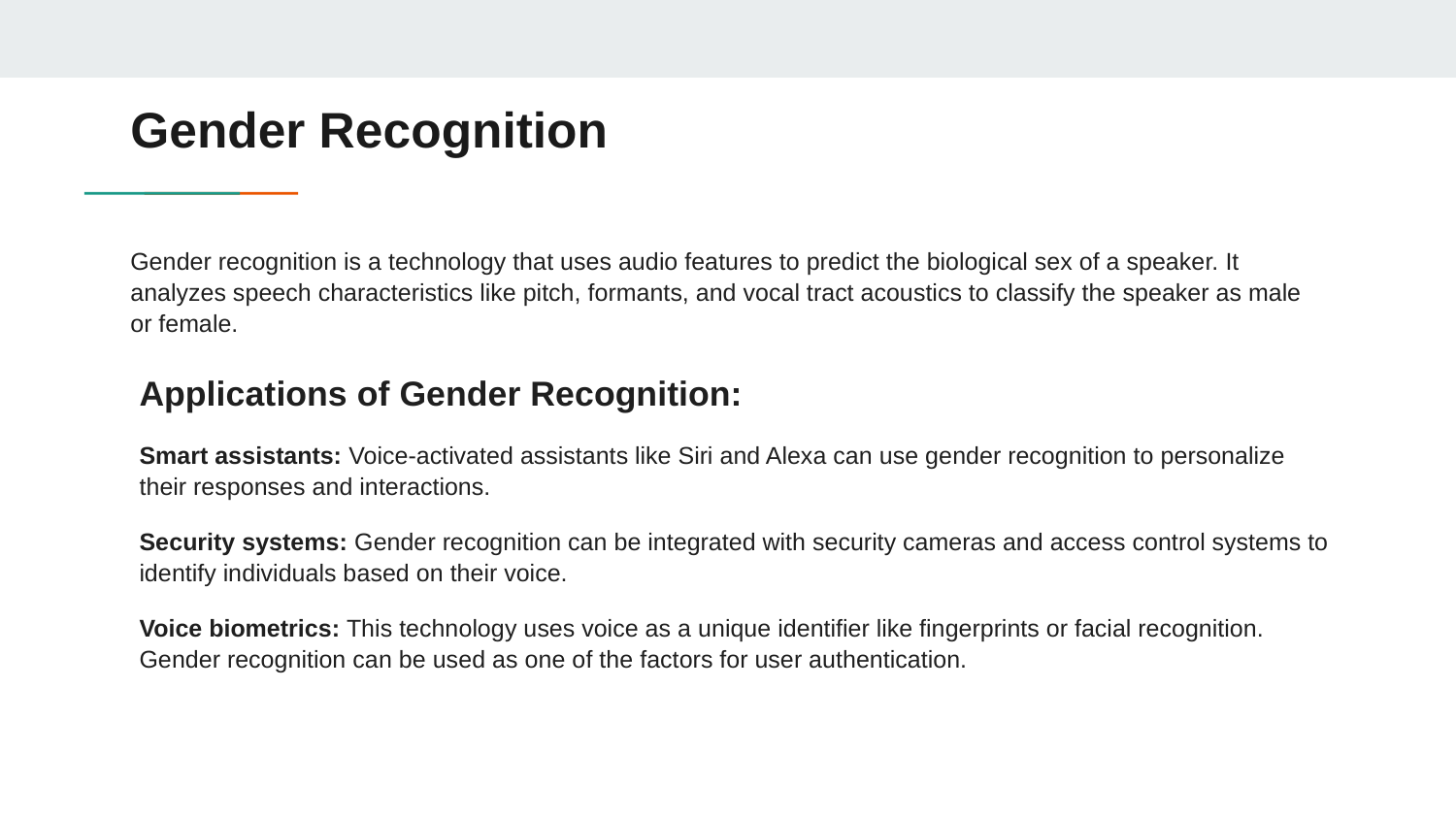

# Gender Recognition
Gender recognition is a technology that uses audio features to predict the biological sex of a speaker. It analyzes speech characteristics like pitch, formants, and vocal tract acoustics to classify the speaker as male or female.
Applications of Gender Recognition:
Smart assistants: Voice-activated assistants like Siri and Alexa can use gender recognition to personalize their responses and interactions.
Security systems: Gender recognition can be integrated with security cameras and access control systems to identify individuals based on their voice.
Voice biometrics: This technology uses voice as a unique identifier like fingerprints or facial recognition. Gender recognition can be used as one of the factors for user authentication.